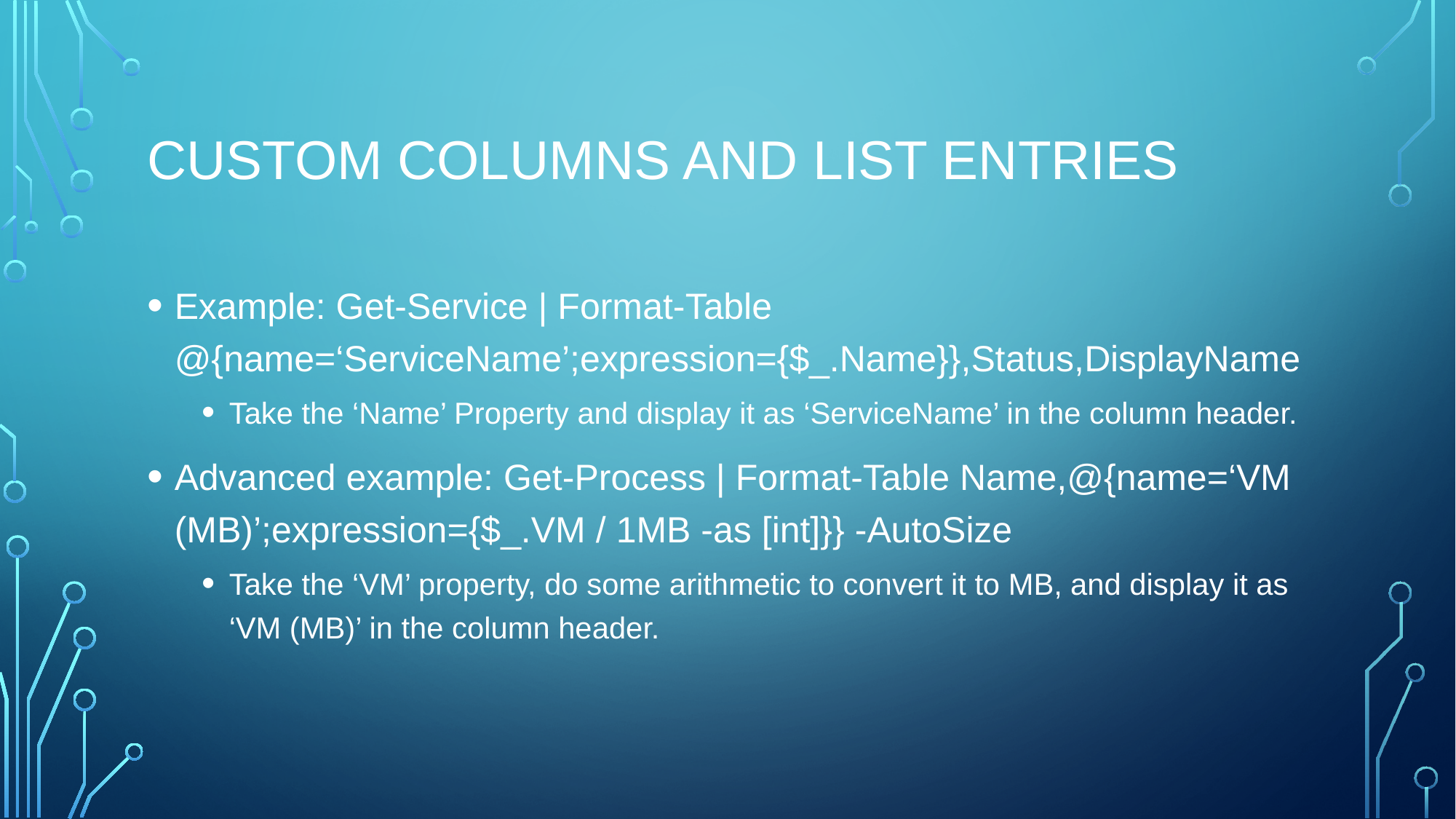

# Custom columns and list entries
Example: Get-Service | Format-Table @{name=‘ServiceName’;expression={$_.Name}},Status,DisplayName
Take the ‘Name’ Property and display it as ‘ServiceName’ in the column header.
Advanced example: Get-Process | Format-Table Name,@{name=‘VM (MB)’;expression={$_.VM / 1MB -as [int]}} -AutoSize
Take the ‘VM’ property, do some arithmetic to convert it to MB, and display it as ‘VM (MB)’ in the column header.